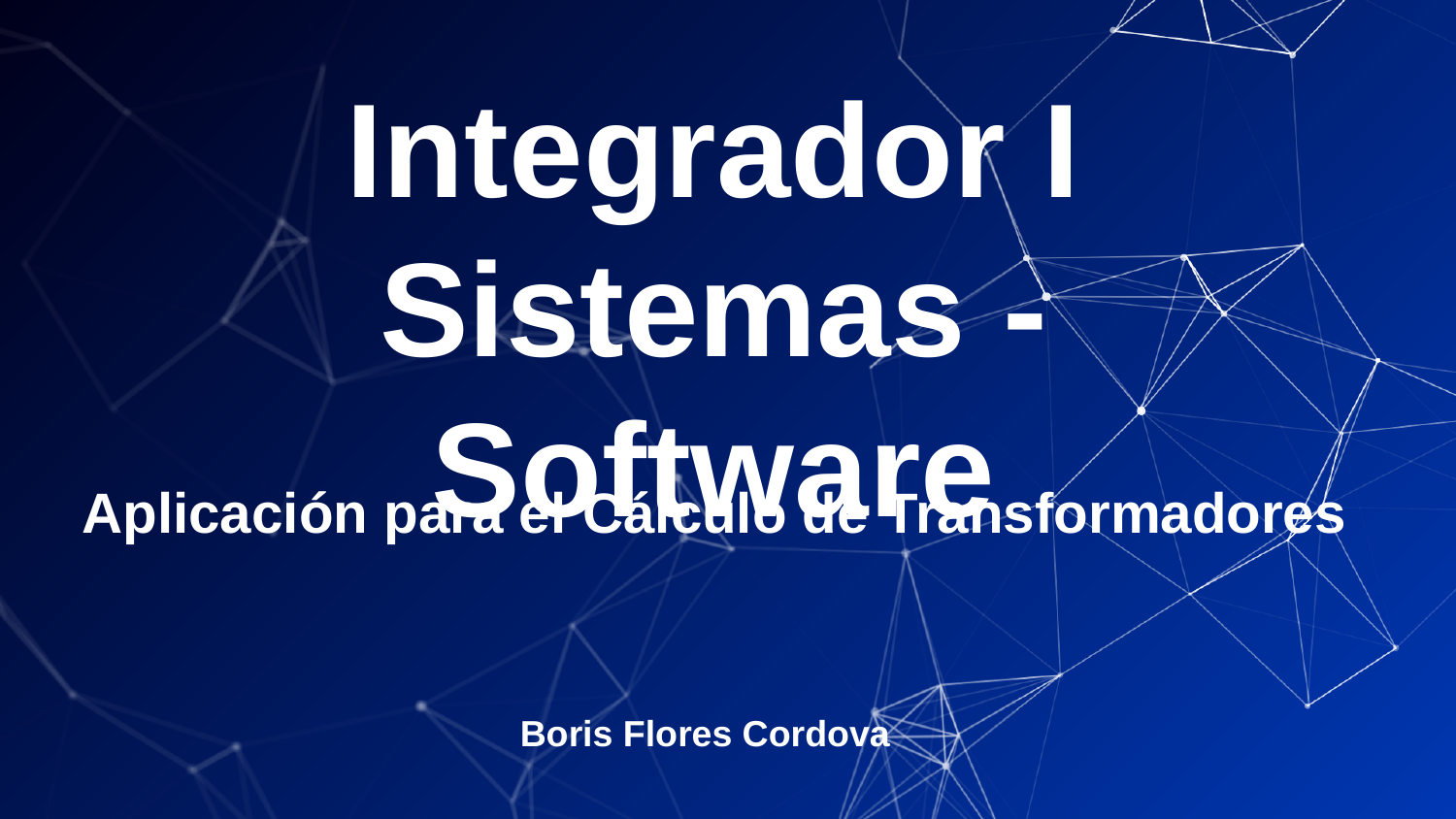

# Integrador I Sistemas - Software
Aplicación para el Cálculo de Transformadores
Boris Flores Cordova